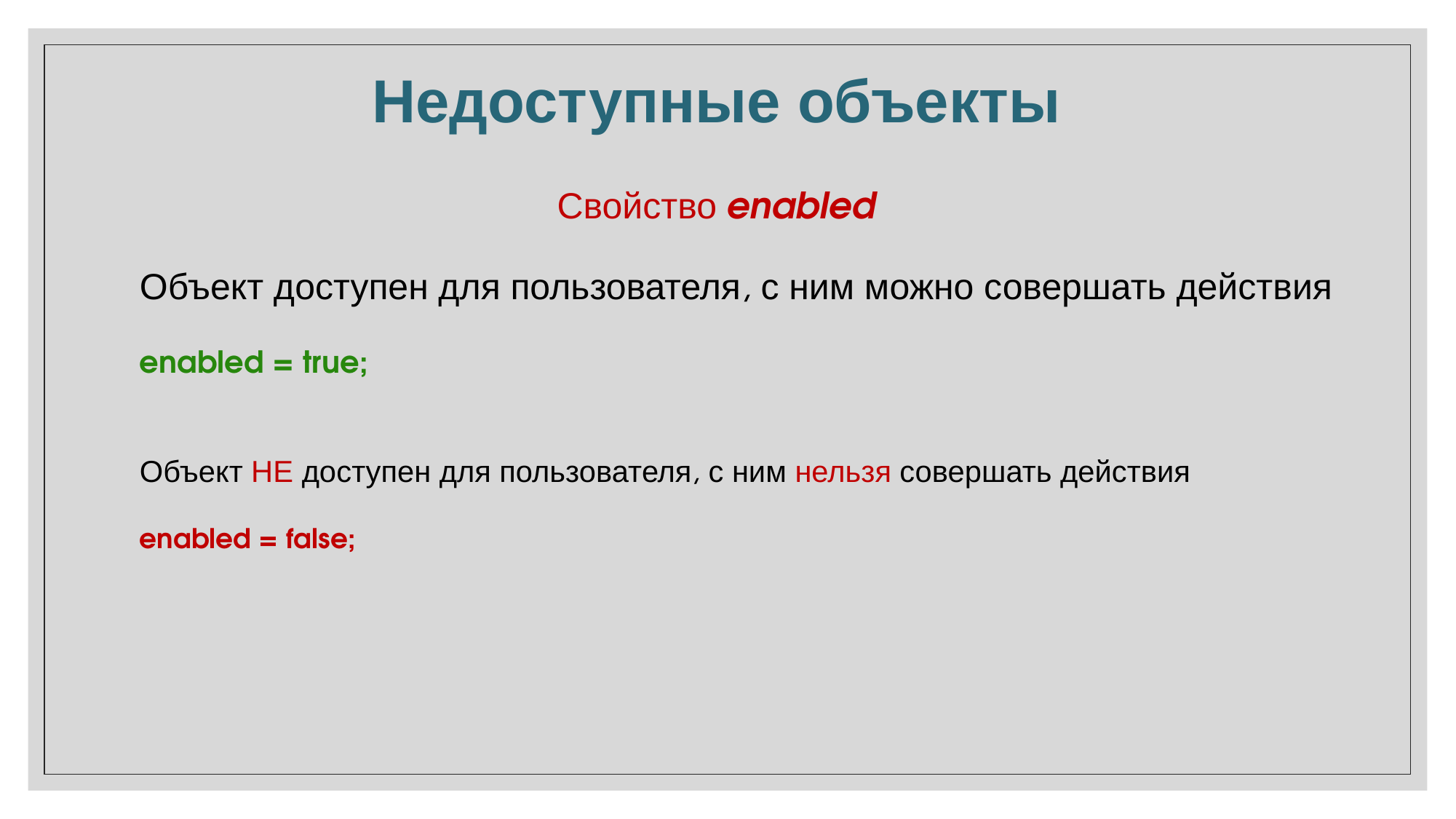

Недоступные объекты
Свойство enabled
Объект доступен для пользователя, с ним можно совершать действия

enabled = true;

Объект НЕ доступен для пользователя, с ним нельзя совершать действия

enabled = false;